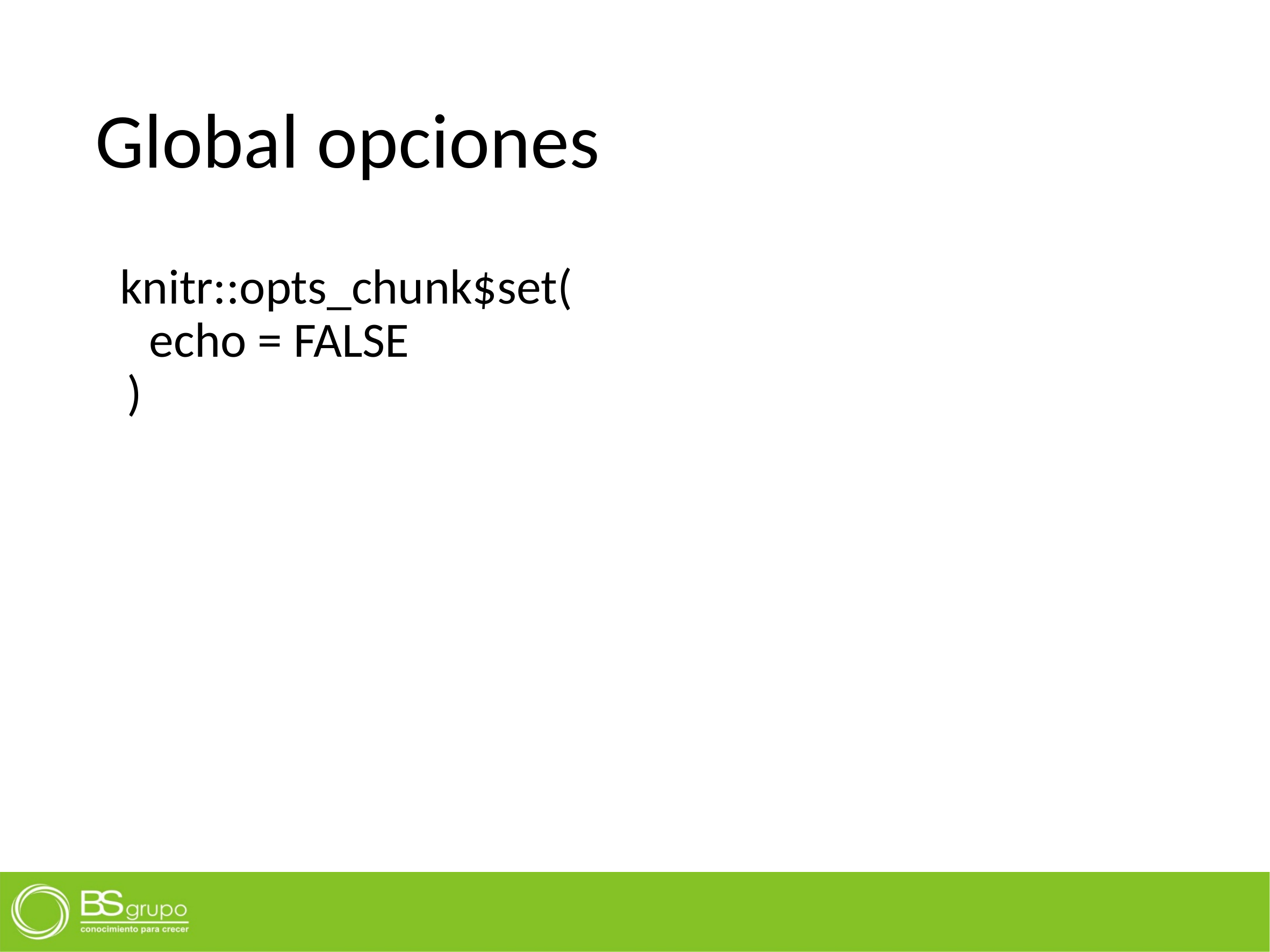

# Global opciones
knitr::opts_chunk$set(
  echo = FALSE
)